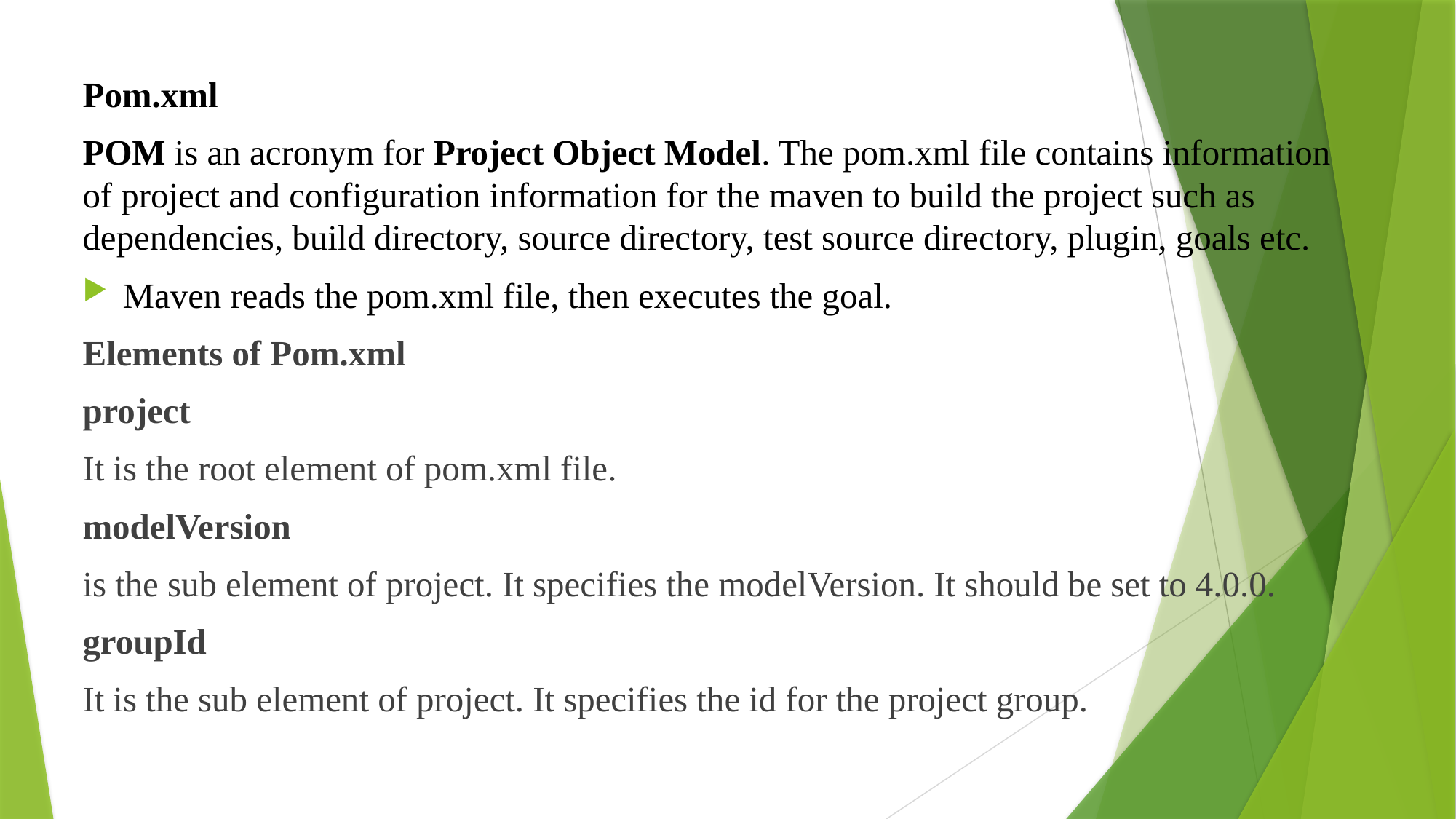

Pom.xml
POM is an acronym for Project Object Model. The pom.xml file contains information of project and configuration information for the maven to build the project such as dependencies, build directory, source directory, test source directory, plugin, goals etc.
Maven reads the pom.xml file, then executes the goal.
Elements of Pom.xml
project
It is the root element of pom.xml file.
modelVersion
is the sub element of project. It specifies the modelVersion. It should be set to 4.0.0.
groupId
It is the sub element of project. It specifies the id for the project group.